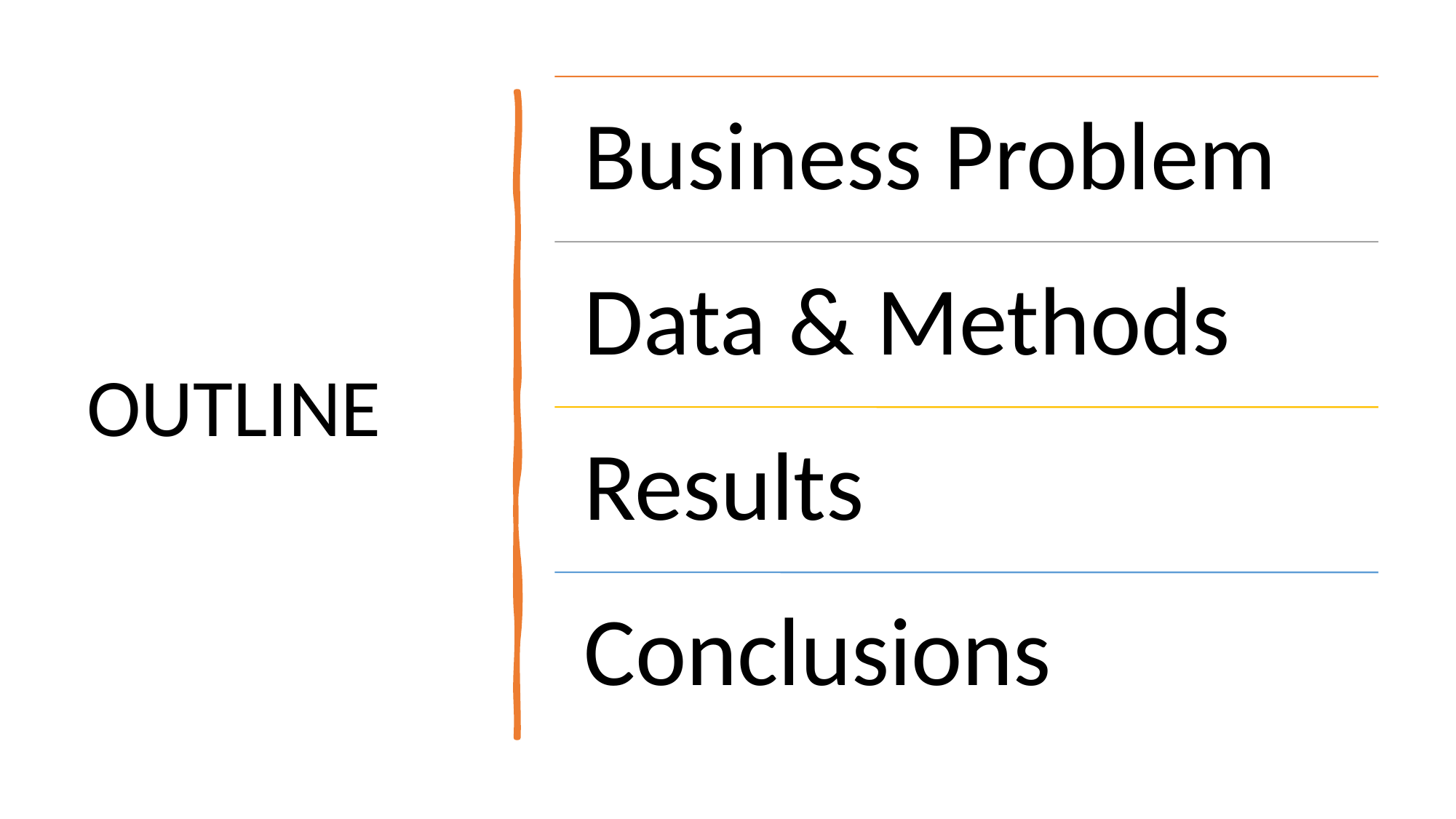

Business Problem
Data & Methods
Results
Conclusions
# OUTLINE